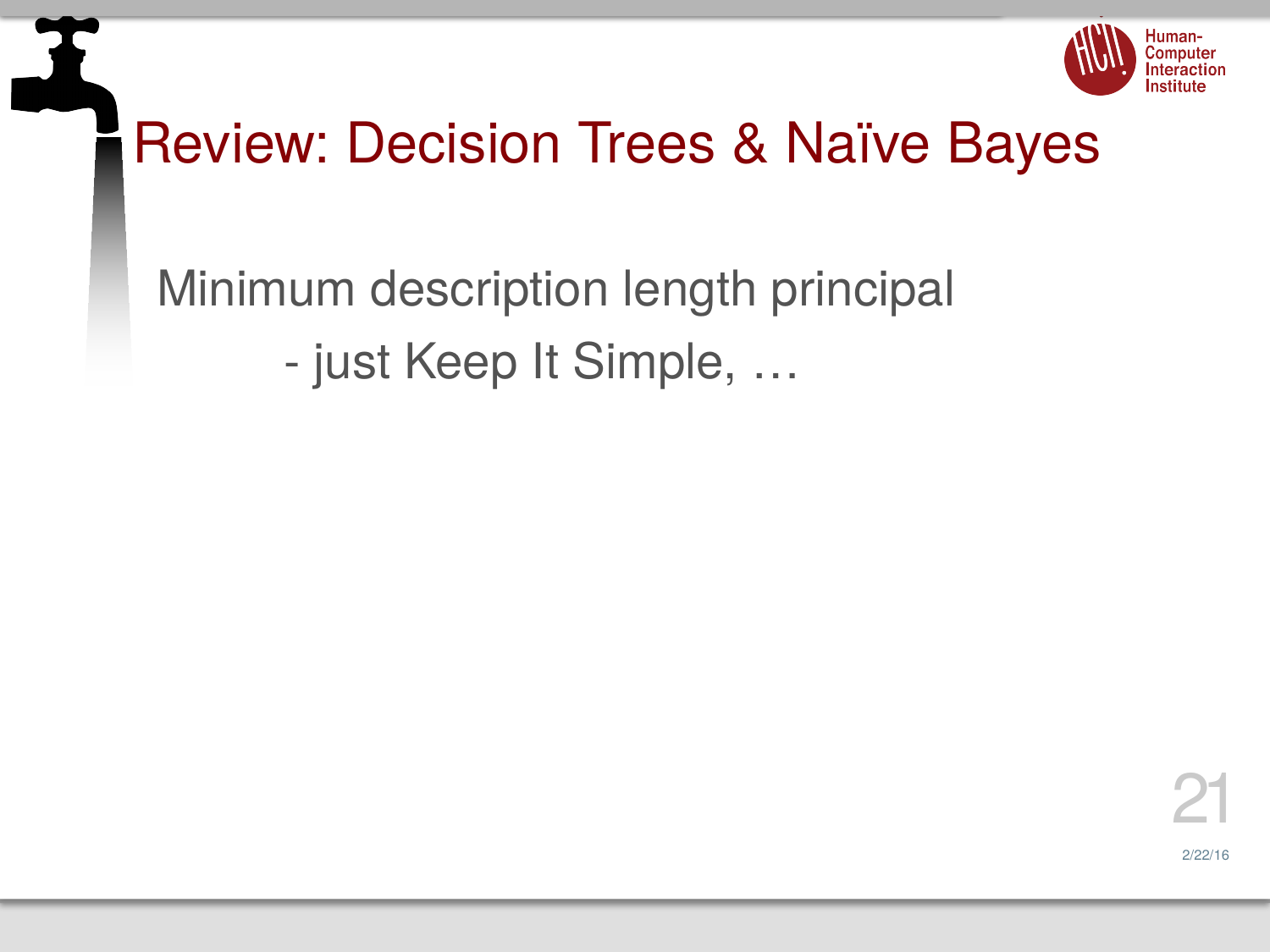

# Review: Decision Trees & Naïve Bayes
Minimum description length principal
	- just Keep It Simple, …

21
2/22/16